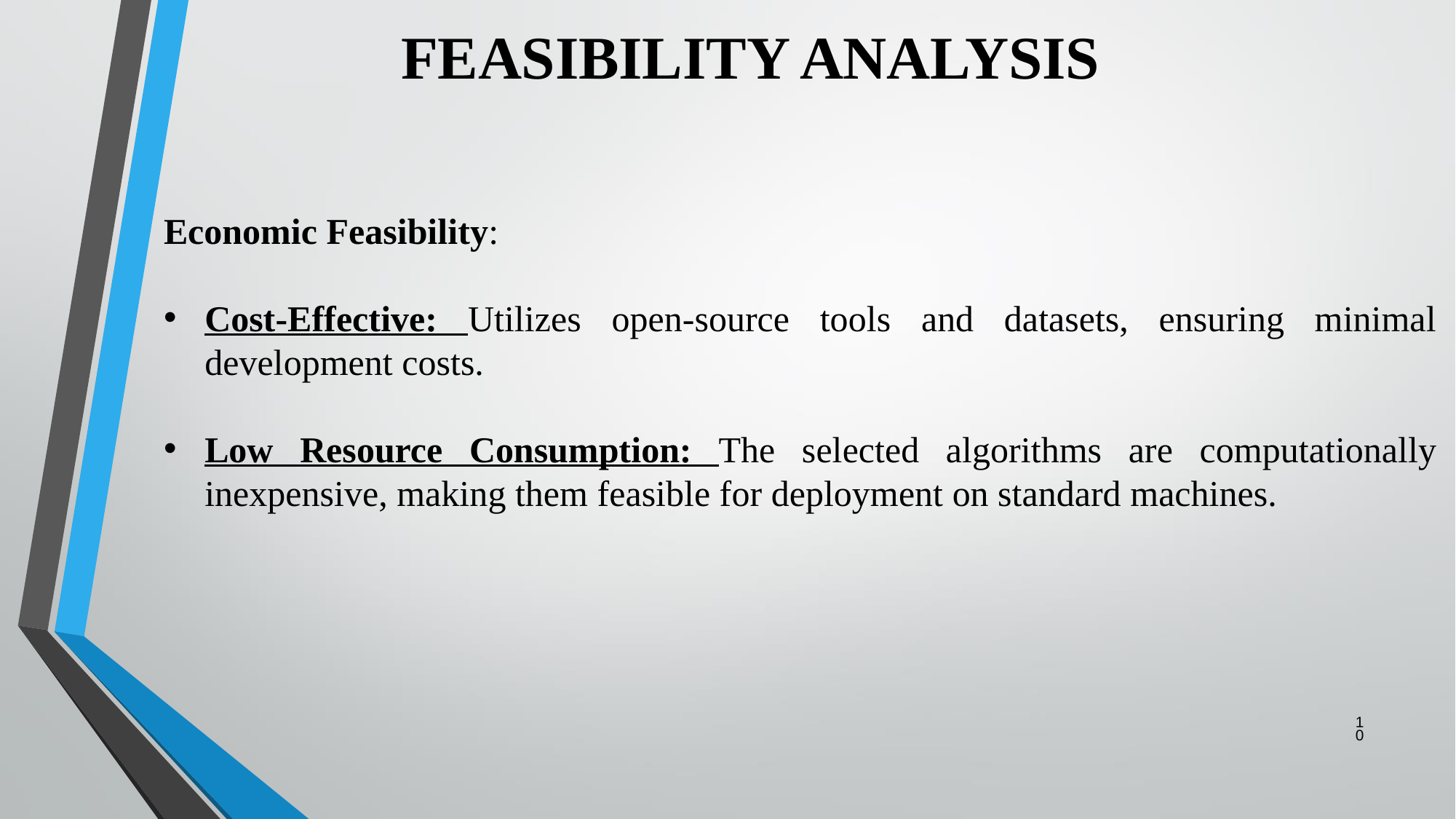

# FEASIBILITY ANALYSIS

Economic Feasibility:

Cost-Effective: Utilizes open-source tools and datasets, ensuring minimal development costs.

Low Resource Consumption: The selected algorithms are computationally inexpensive, making them feasible for deployment on standard machines.

10